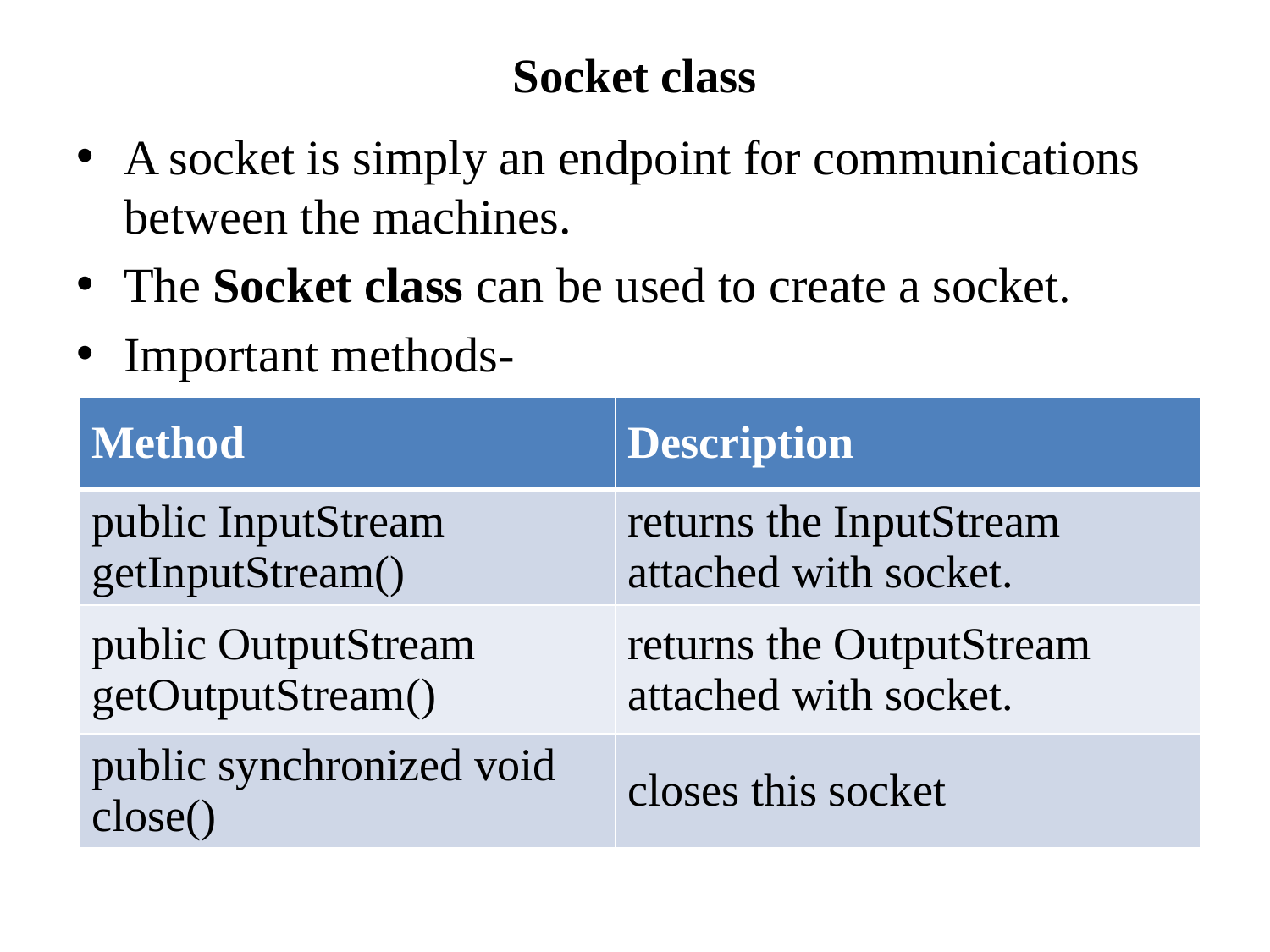

# Socket class
A socket is simply an endpoint for communications between the machines.
The Socket class can be used to create a socket.
Important methods-

| Method | Description |
| --- | --- |
| public InputStream getInputStream() | returns the InputStream attached with socket. |
| public OutputStream getOutputStream() | returns the OutputStream attached with socket. |
| public synchronized void close() | closes this socket |